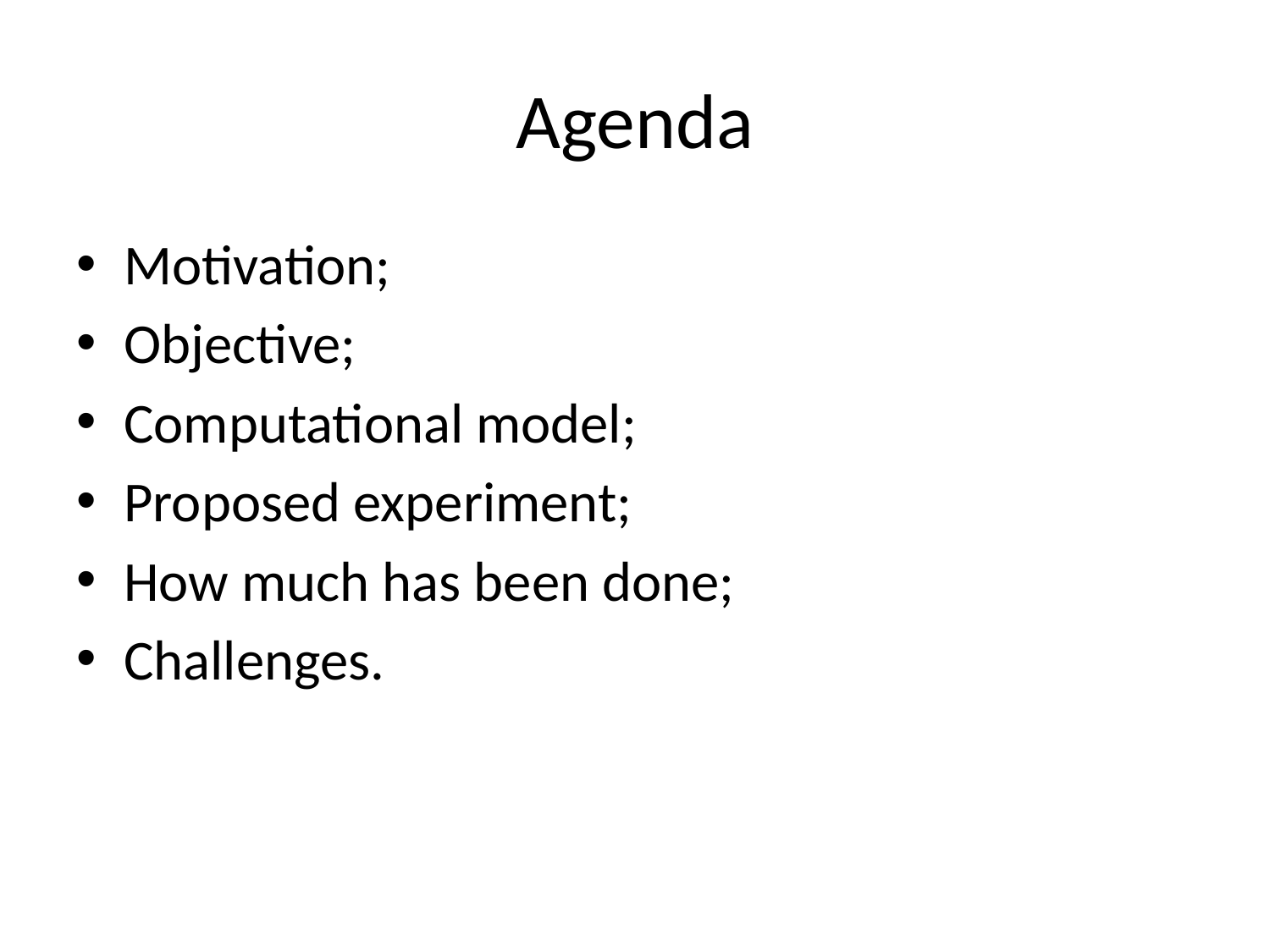

# Agenda
Motivation;
Objective;
Computational model;
Proposed experiment;
How much has been done;
Challenges.